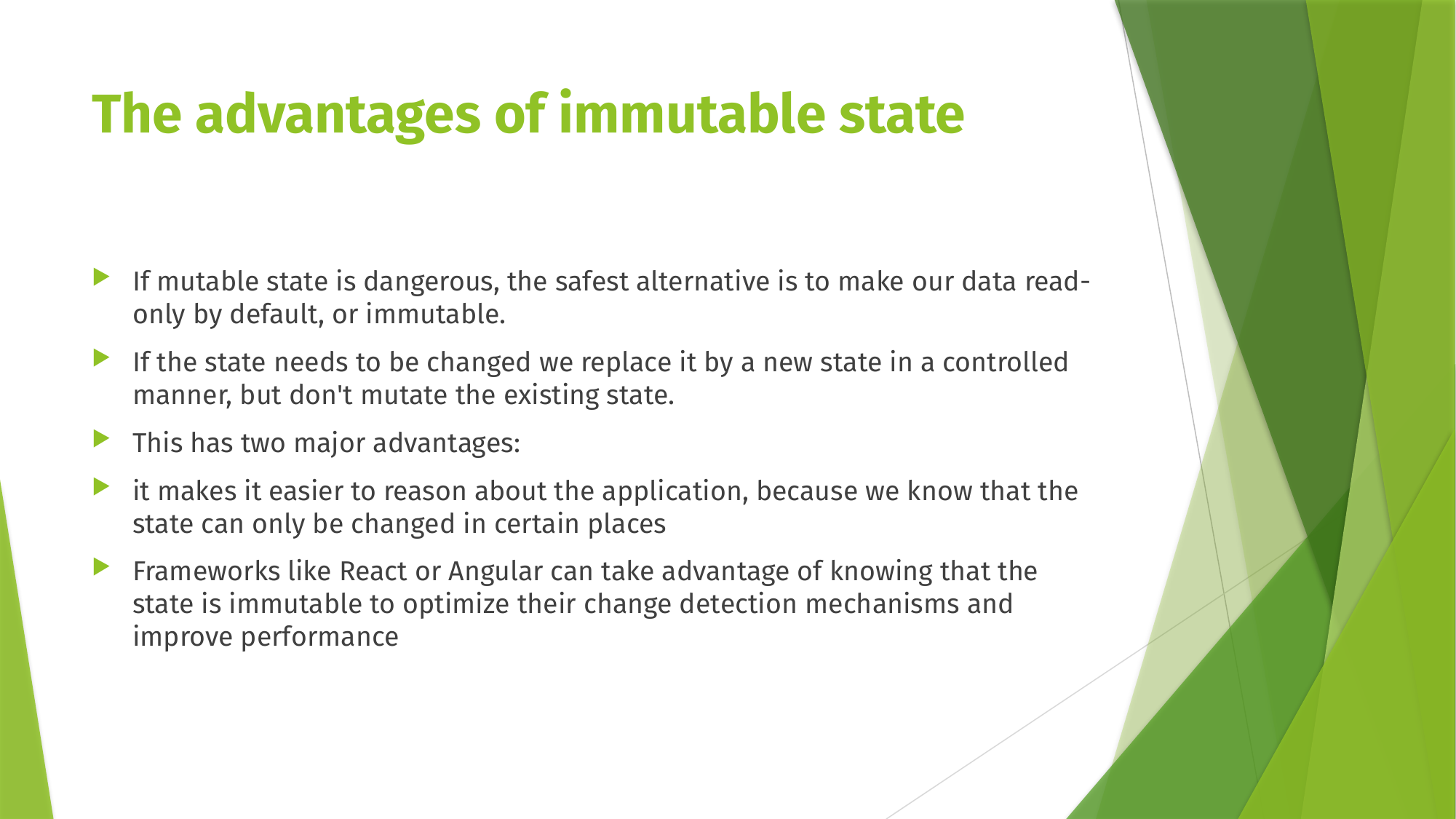

# The advantages of immutable state
If mutable state is dangerous, the safest alternative is to make our data read-only by default, or immutable.
If the state needs to be changed we replace it by a new state in a controlled manner, but don't mutate the existing state.
This has two major advantages:
it makes it easier to reason about the application, because we know that the state can only be changed in certain places
Frameworks like React or Angular can take advantage of knowing that the state is immutable to optimize their change detection mechanisms and improve performance